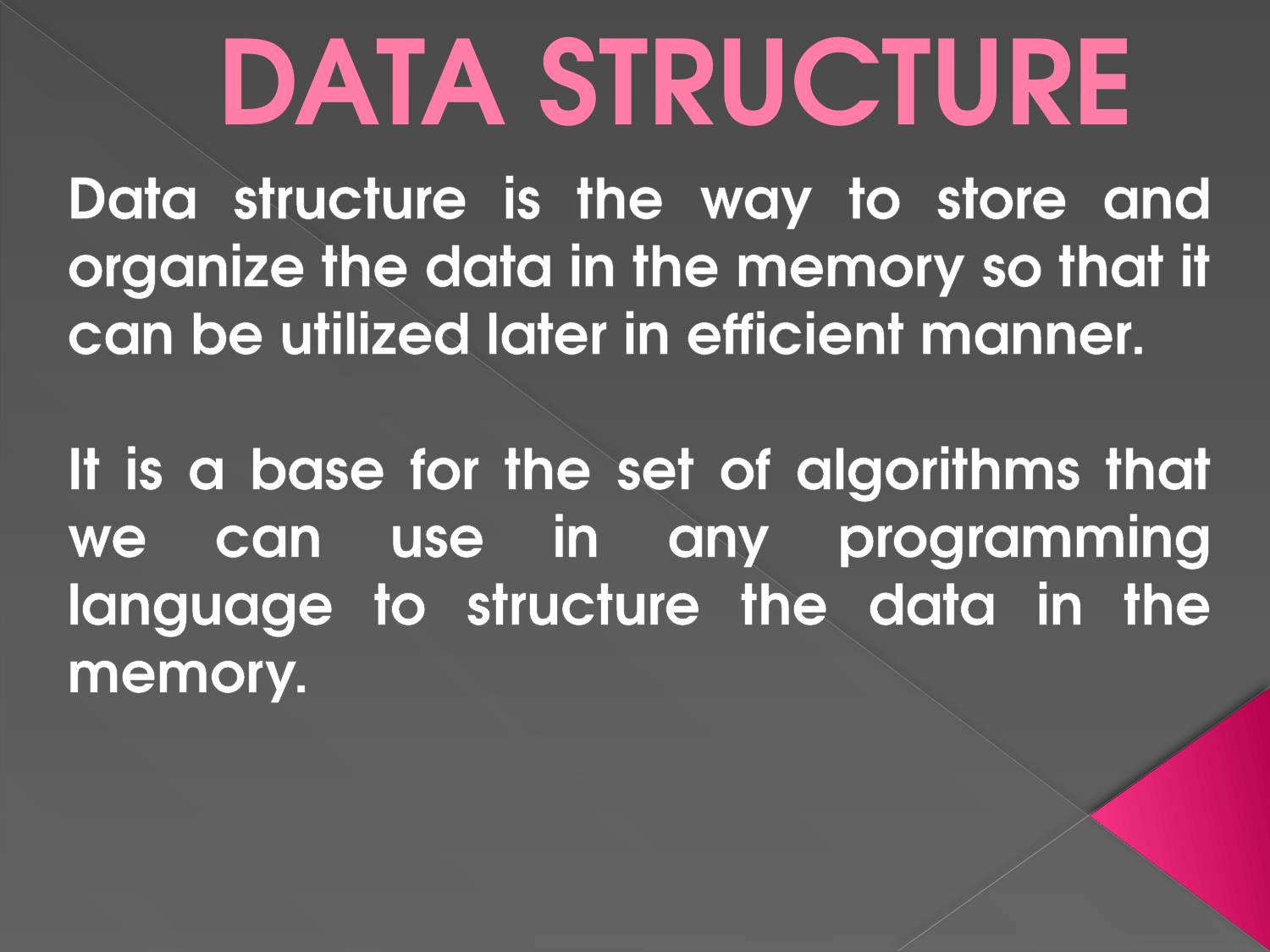

# DATA STRUCTURE
Data structure is the way to store and organize the data in the memory so that it can be utilized later in efficient manner.

It is a base for the set of algorithms that we can use in any programming language to structure the data in the memory.